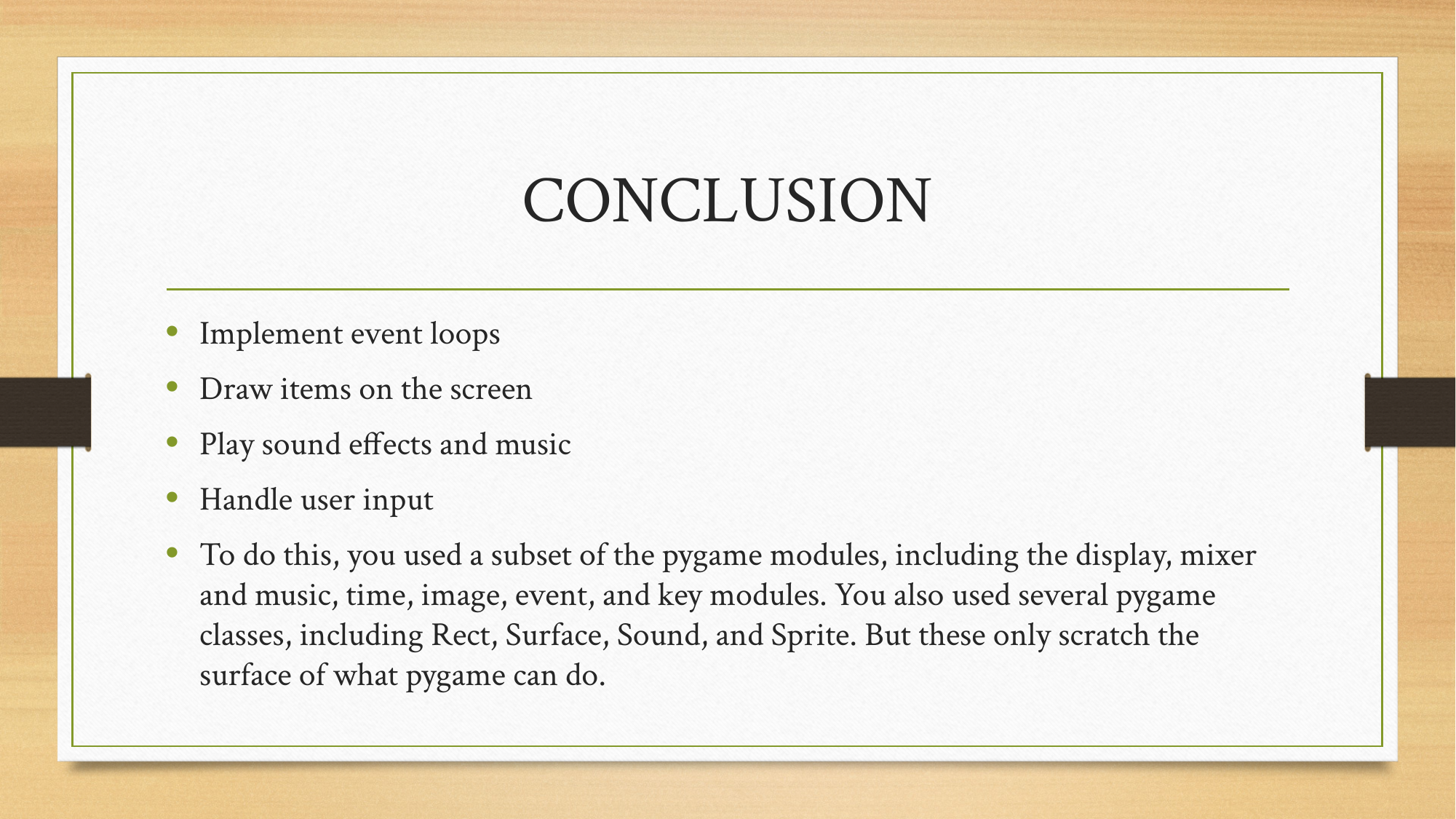

# CONCLUSION
Implement event loops
Draw items on the screen
Play sound effects and music
Handle user input
To do this, you used a subset of the pygame modules, including the display, mixer and music, time, image, event, and key modules. You also used several pygame classes, including Rect, Surface, Sound, and Sprite. But these only scratch the surface of what pygame can do.